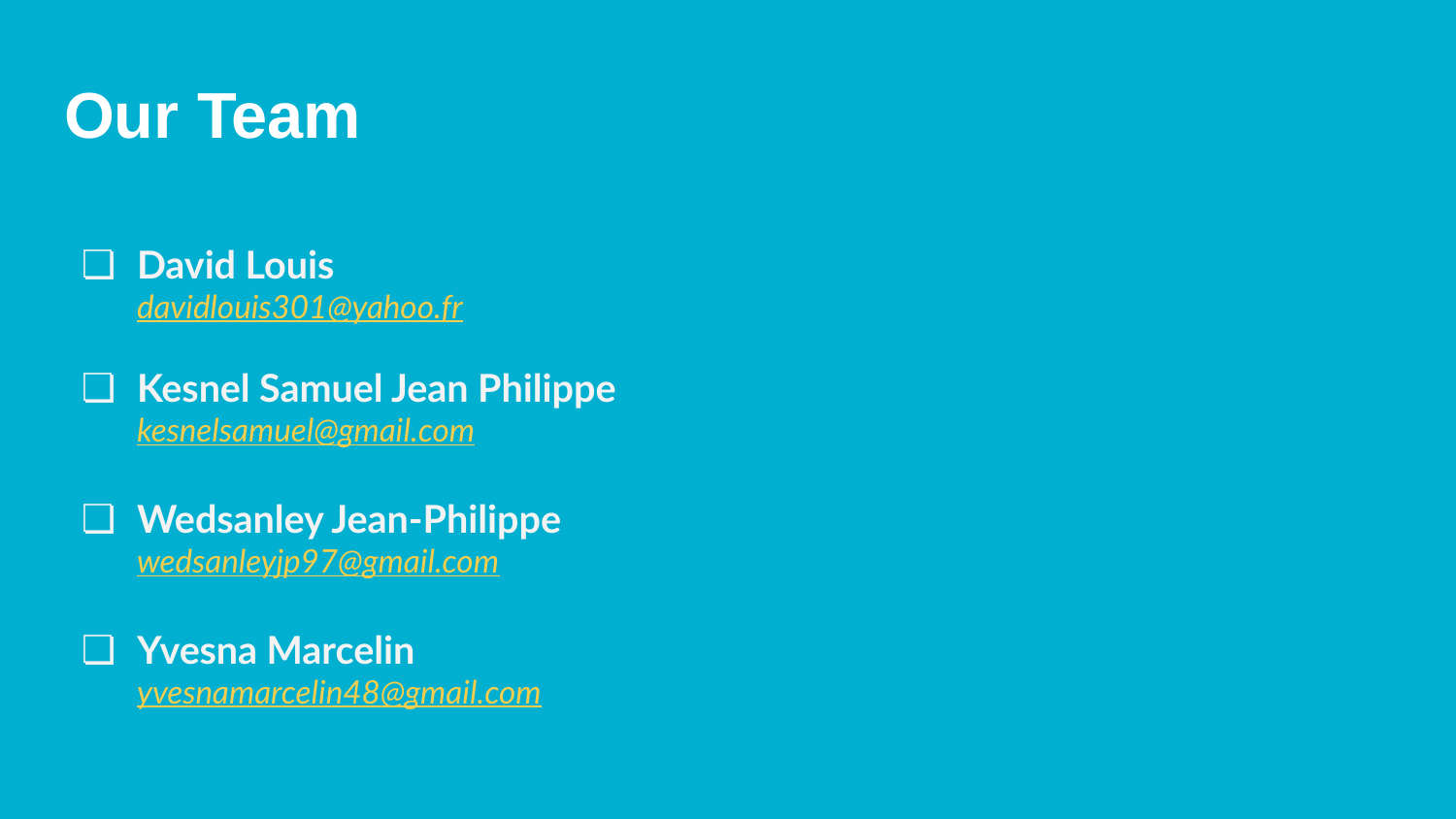

Our Team
David Louis
davidlouis301@yahoo.fr

Kesnel Samuel Jean Philippe
kesnelsamuel@gmail.com

Wedsanley Jean-Philippe
wedsanleyjp97@gmail.com

Yvesna Marcelin
yvesnamarcelin48@gmail.com